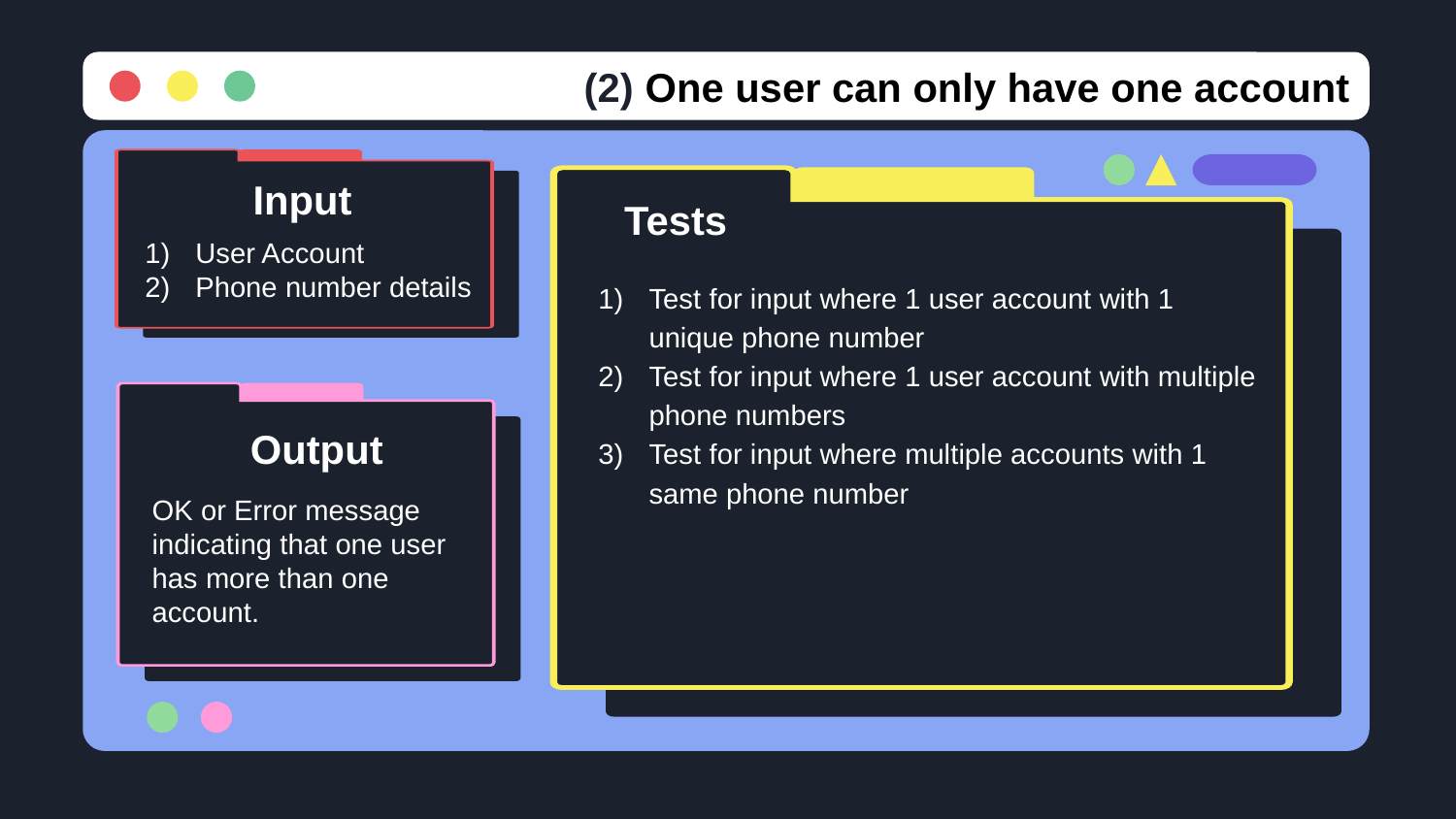

# (2) One user can only have one account

Input

Tests
User Account
Phone number details
Test for input where 1 user account with 1 unique phone number
Test for input where 1 user account with multiple phone numbers
Test for input where multiple accounts with 1 same phone number

Output
OK or Error message indicating that one user has more than one account.